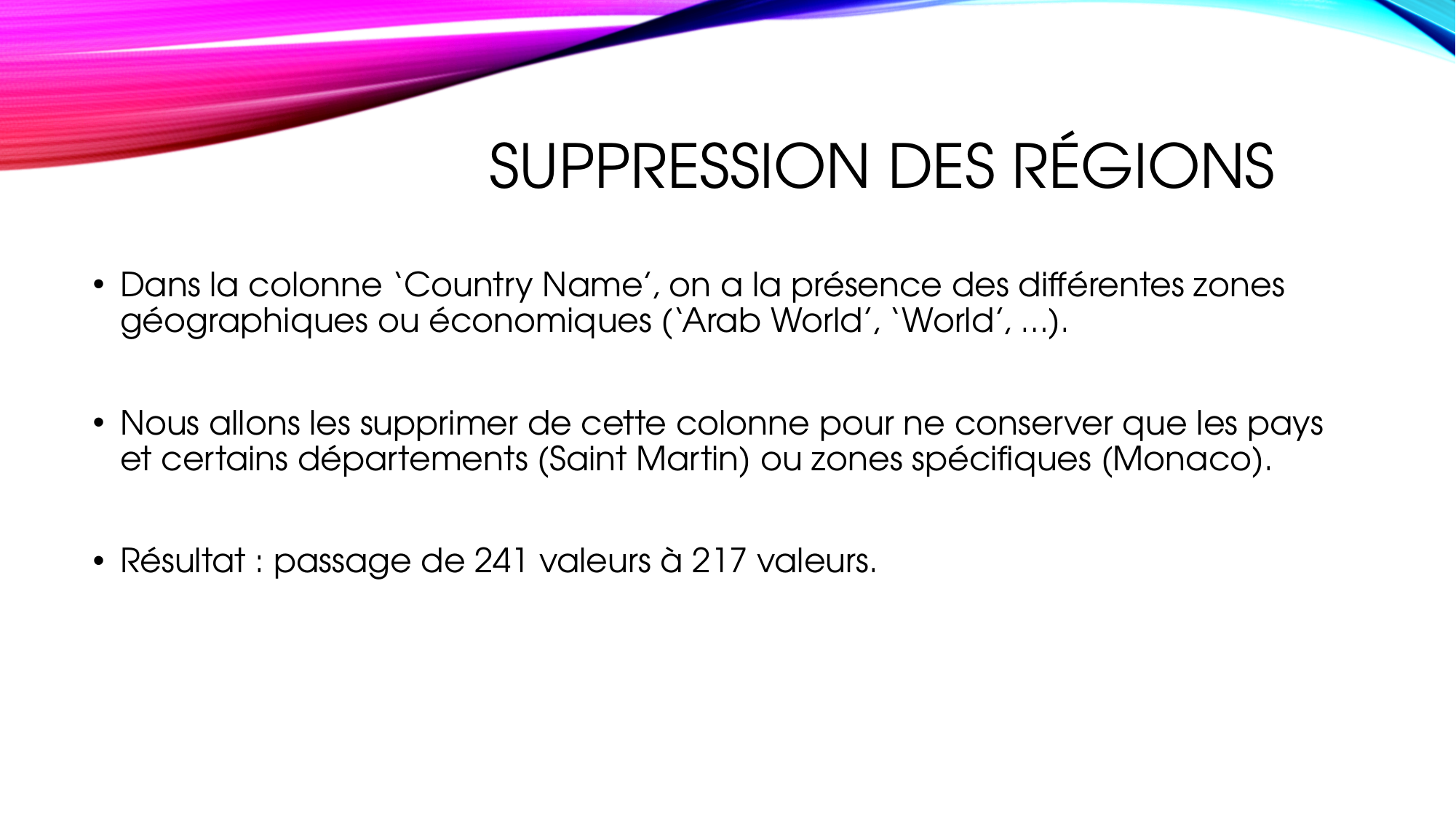

# Suppression des régions
Dans la colonne ‘Country Name’, on a la présence des différentes zones géographiques ou économiques (‘Arab World’, ‘World’, …).

Nous allons les supprimer de cette colonne pour ne conserver que les pays et certains départements (Saint Martin) ou zones spécifiques (Monaco).

Résultat : passage de 241 valeurs à 217 valeurs.